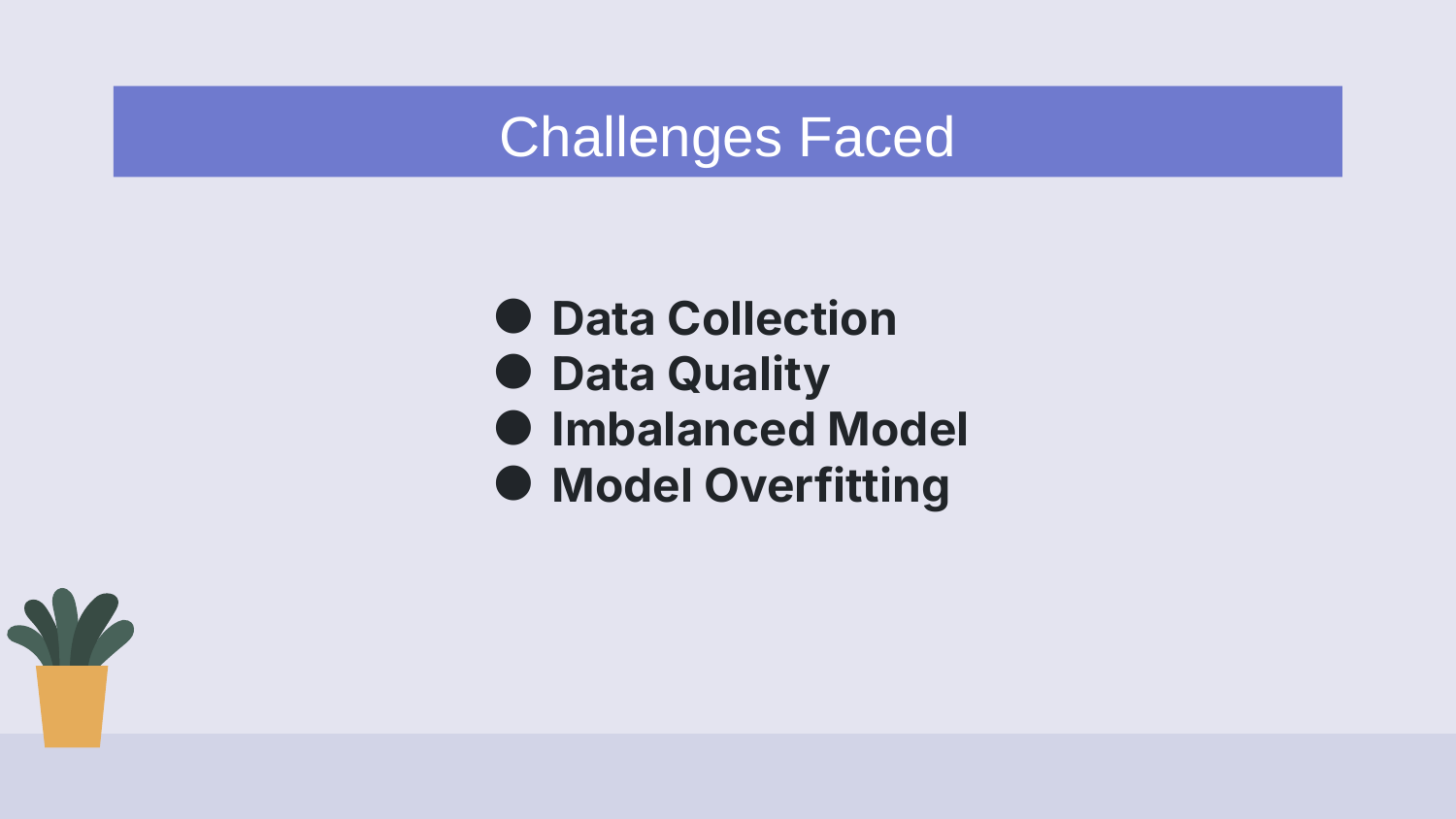

# Challenges Faced
Data Collection
Data Quality
Imbalanced Model
Model Overfitting